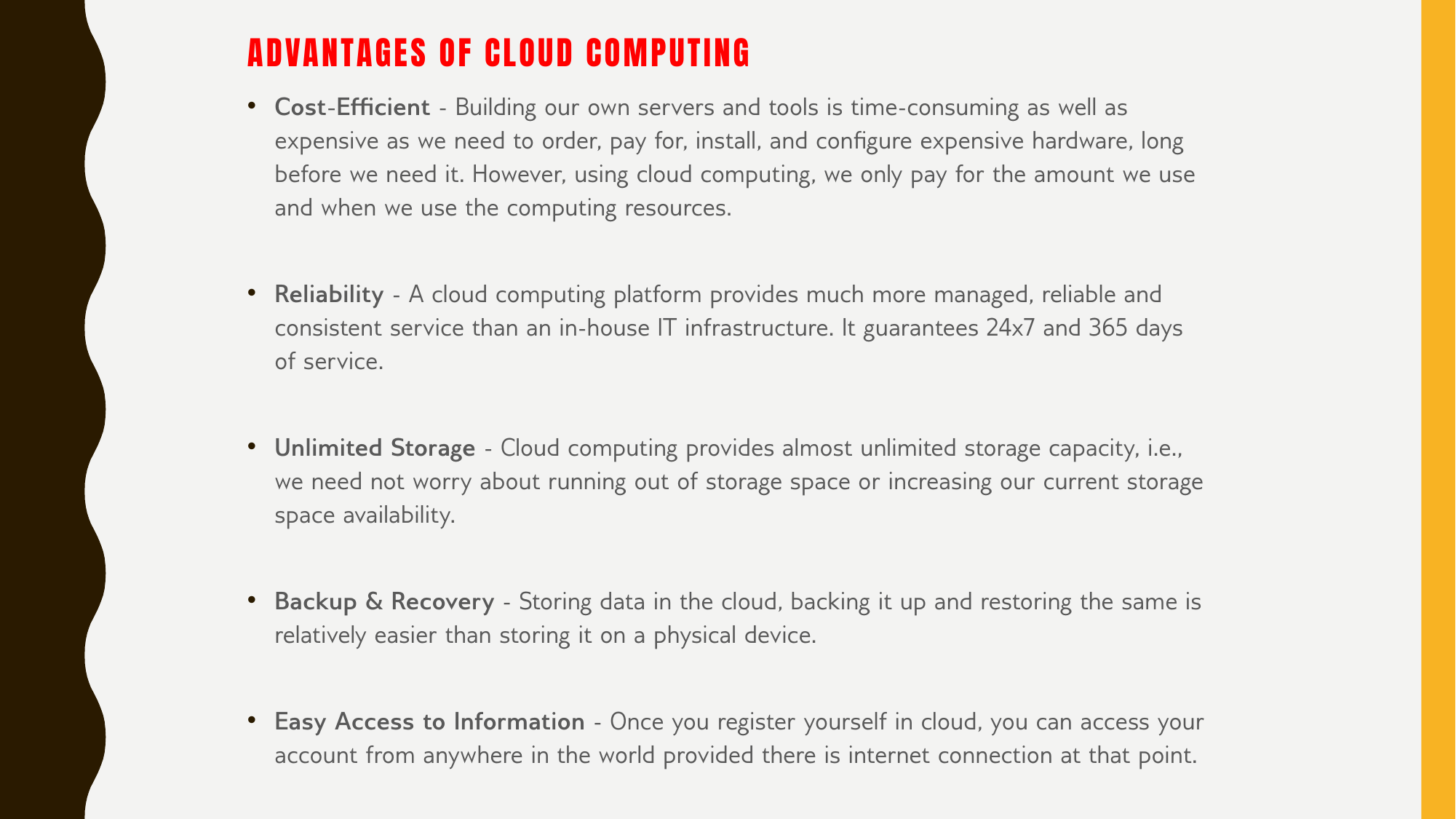

# Advantages of Cloud Computing
Cost-Efficient − Building our own servers and tools is time-consuming as well as expensive as we need to order, pay for, install, and configure expensive hardware, long before we need it. However, using cloud computing, we only pay for the amount we use and when we use the computing resources.

Reliability − A cloud computing platform provides much more managed, reliable and consistent service than an in-house IT infrastructure. It guarantees 24x7 and 365 days of service.

Unlimited Storage − Cloud computing provides almost unlimited storage capacity, i.e., we need not worry about running out of storage space or increasing our current storage space availability.

Backup & Recovery − Storing data in the cloud, backing it up and restoring the same is relatively easier than storing it on a physical device.

Easy Access to Information − Once you register yourself in cloud, you can access your account from anywhere in the world provided there is internet connection at that point.